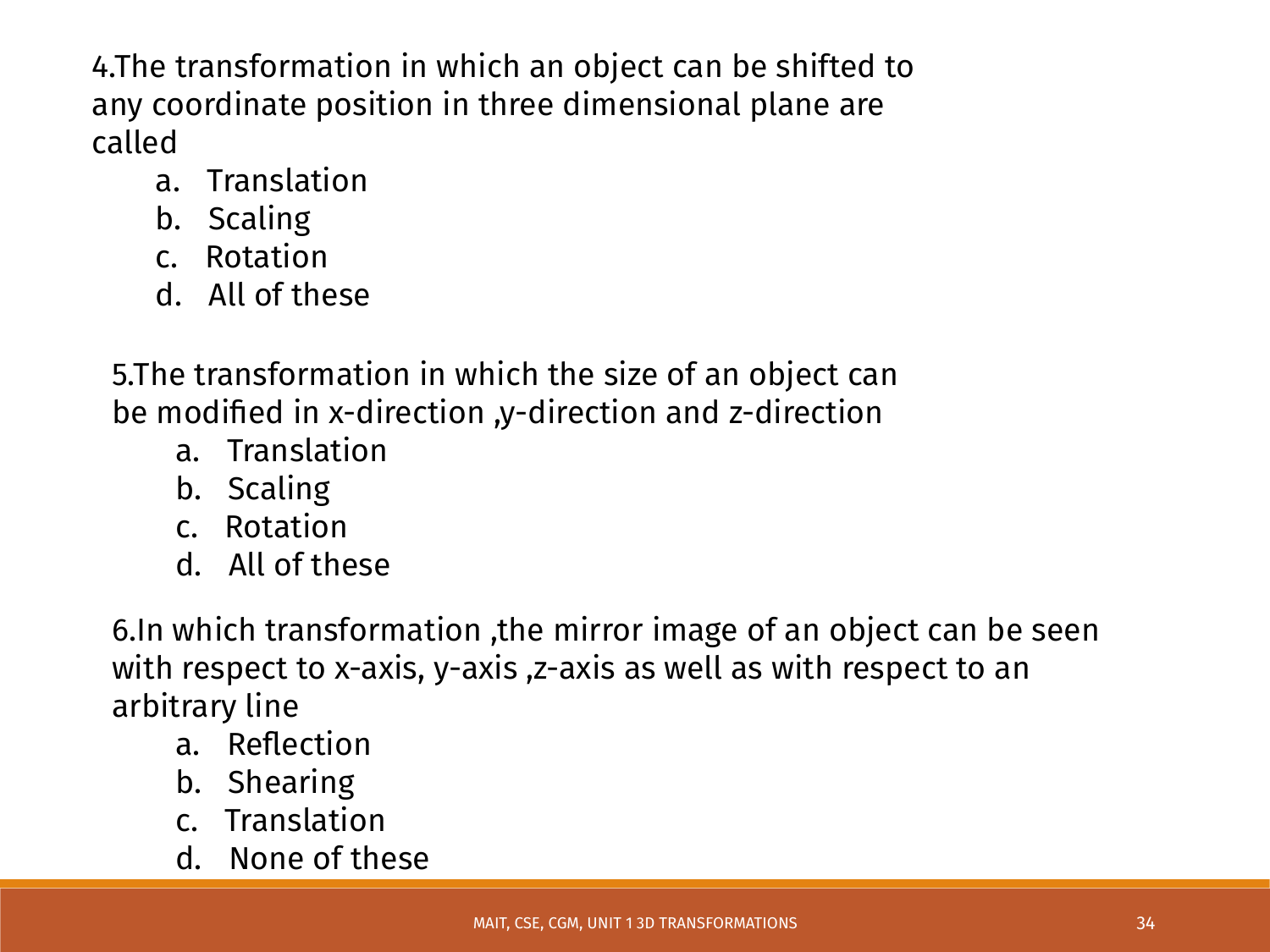

4.The transformation in which an object can be shifted to any coordinate position in three dimensional plane are called
a.       Translation
b.       Scaling
c.       Rotation
d.       All of these
5.The transformation in which the size of an object can be modified in x-direction ,y-direction and z-direction
a.       Translation
b.       Scaling
c.       Rotation
d.       All of these
6.In which transformation ,the mirror image of an object can be seen with respect to x-axis, y-axis ,z-axis as well as with respect to an arbitrary line
a.       Reflection
b.       Shearing
c.       Translation
d.       None of these
MAIT, CSE, CGM, UNIT 1 3D TRANSFORMATIONS
34